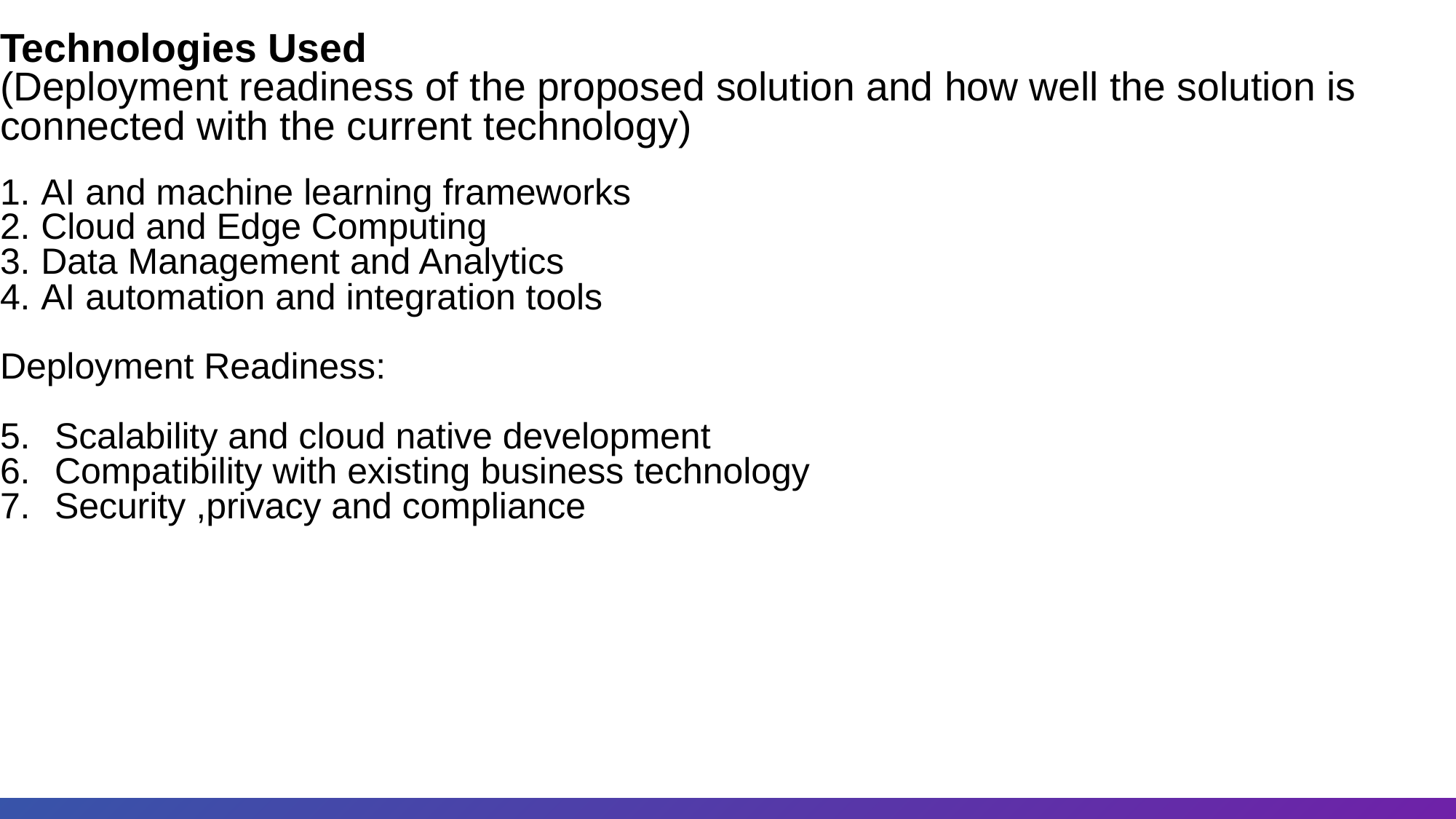

Technologies Used
(Deployment readiness of the proposed solution and how well the solution is connected with the current technology)

AI and machine learning frameworks
Cloud and Edge Computing
Data Management and Analytics
AI automation and integration tools

Deployment Readiness:

Scalability and cloud native development
Compatibility with existing business technology
Security ,privacy and compliance